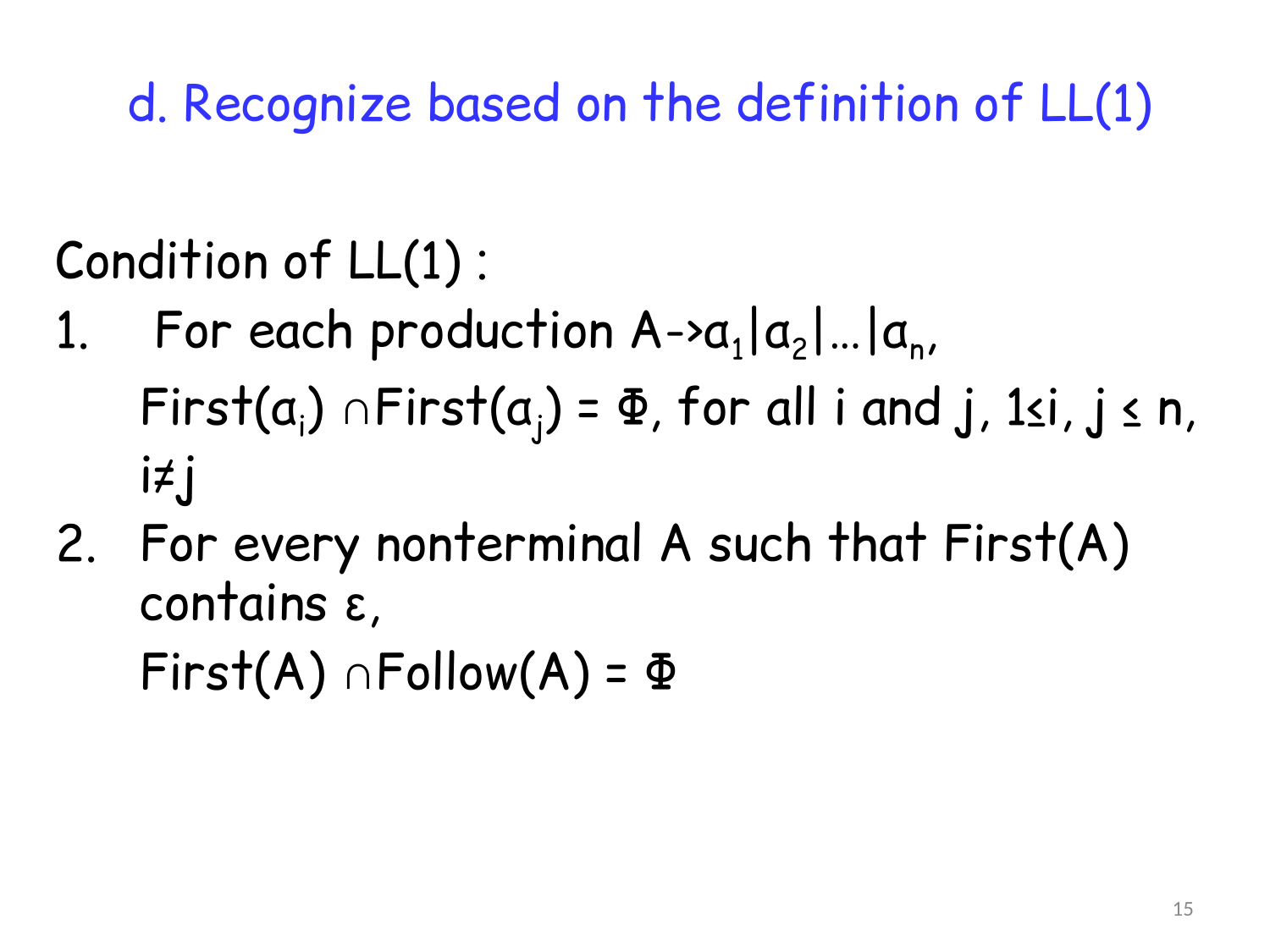

# d. Recognize based on the definition of LL(1)
Condition of LL(1) :
 For each production A->α1|α2|…|αn,
	First(αi) ∩First(αj) = Φ, for all i and j, 1≤i, j ≤ n, i≠j
For every nonterminal A such that First(A) contains ε,
	First(A) ∩Follow(A) = Φ
15